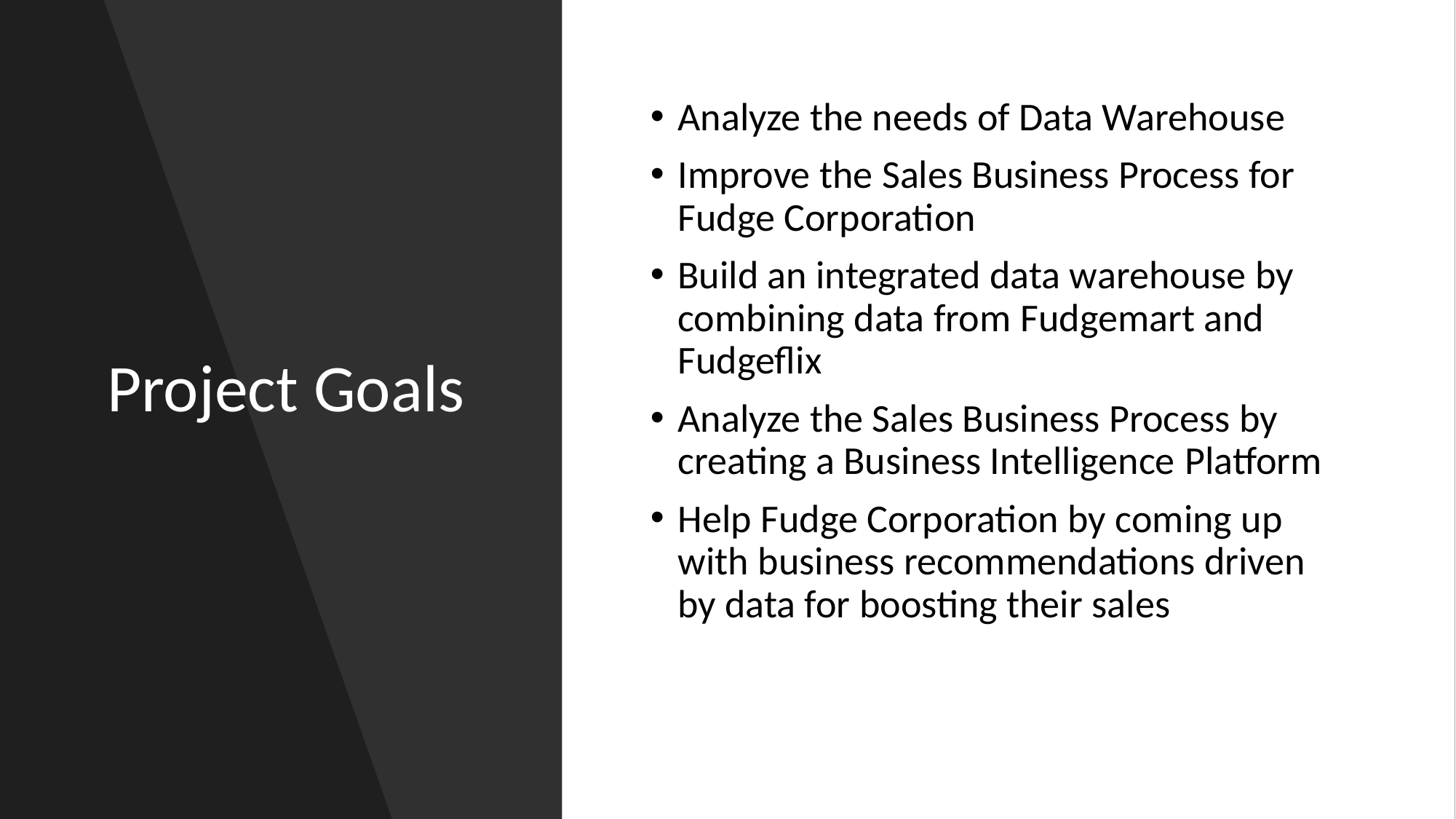

# Project Goals
Analyze the needs of Data Warehouse
Improve the Sales Business Process for Fudge Corporation
Build an integrated data warehouse by combining data from Fudgemart and Fudgeflix
Analyze the Sales Business Process by creating a Business Intelligence Platform
Help Fudge Corporation by coming up with business recommendations driven by data for boosting their sales